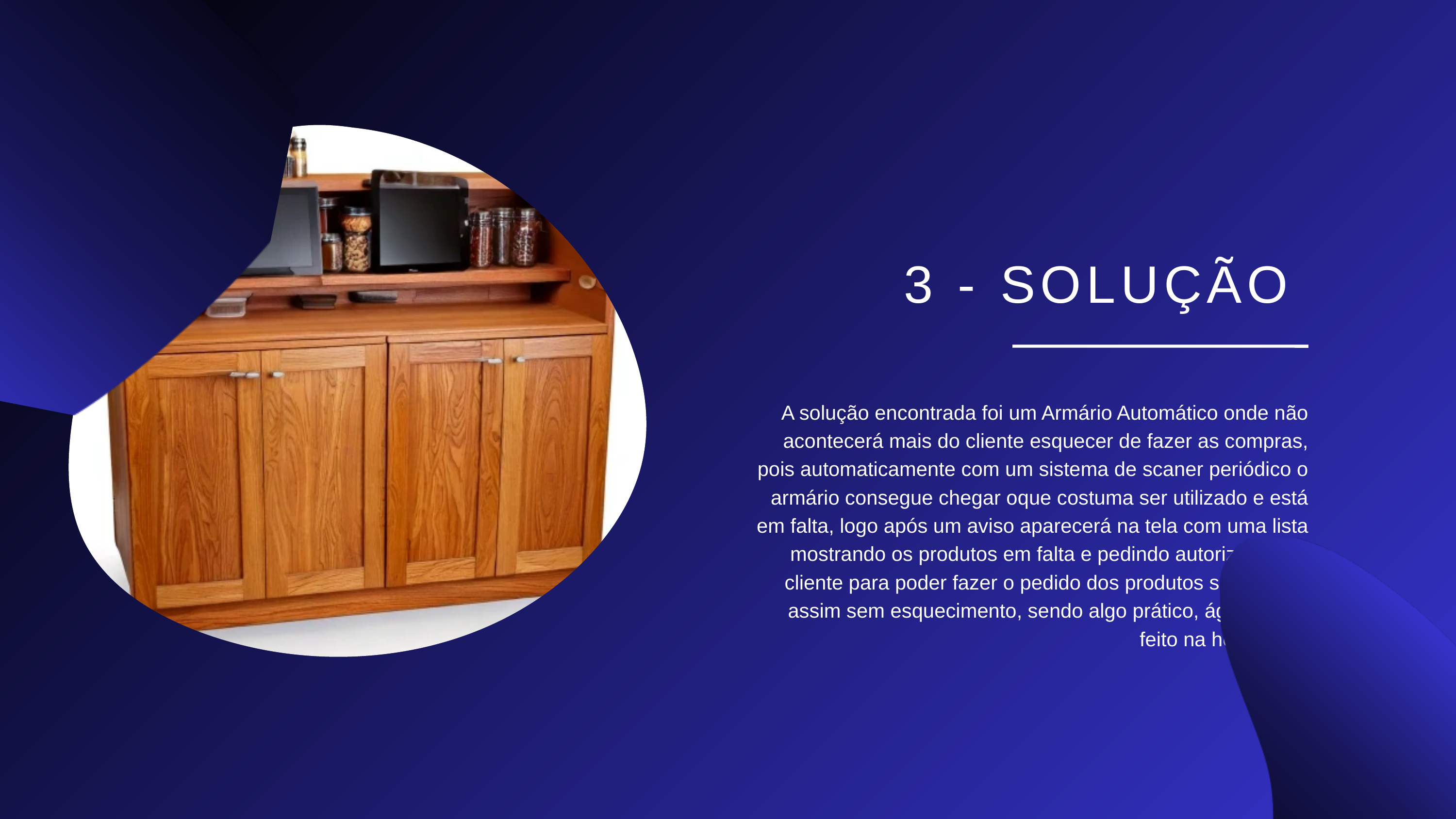

3 - SOLUÇÃO

A solução encontrada foi um Armário Automático onde não acontecerá mais do cliente esquecer de fazer as compras, pois automaticamente com um sistema de scaner periódico o armário consegue chegar oque costuma ser utilizado e está em falta, logo após um aviso aparecerá na tela com uma lista mostrando os produtos em falta e pedindo autorização do cliente para poder fazer o pedido dos produtos sem falta e assim sem esquecimento, sendo algo prático, ágil e claro, feito na hora certa.